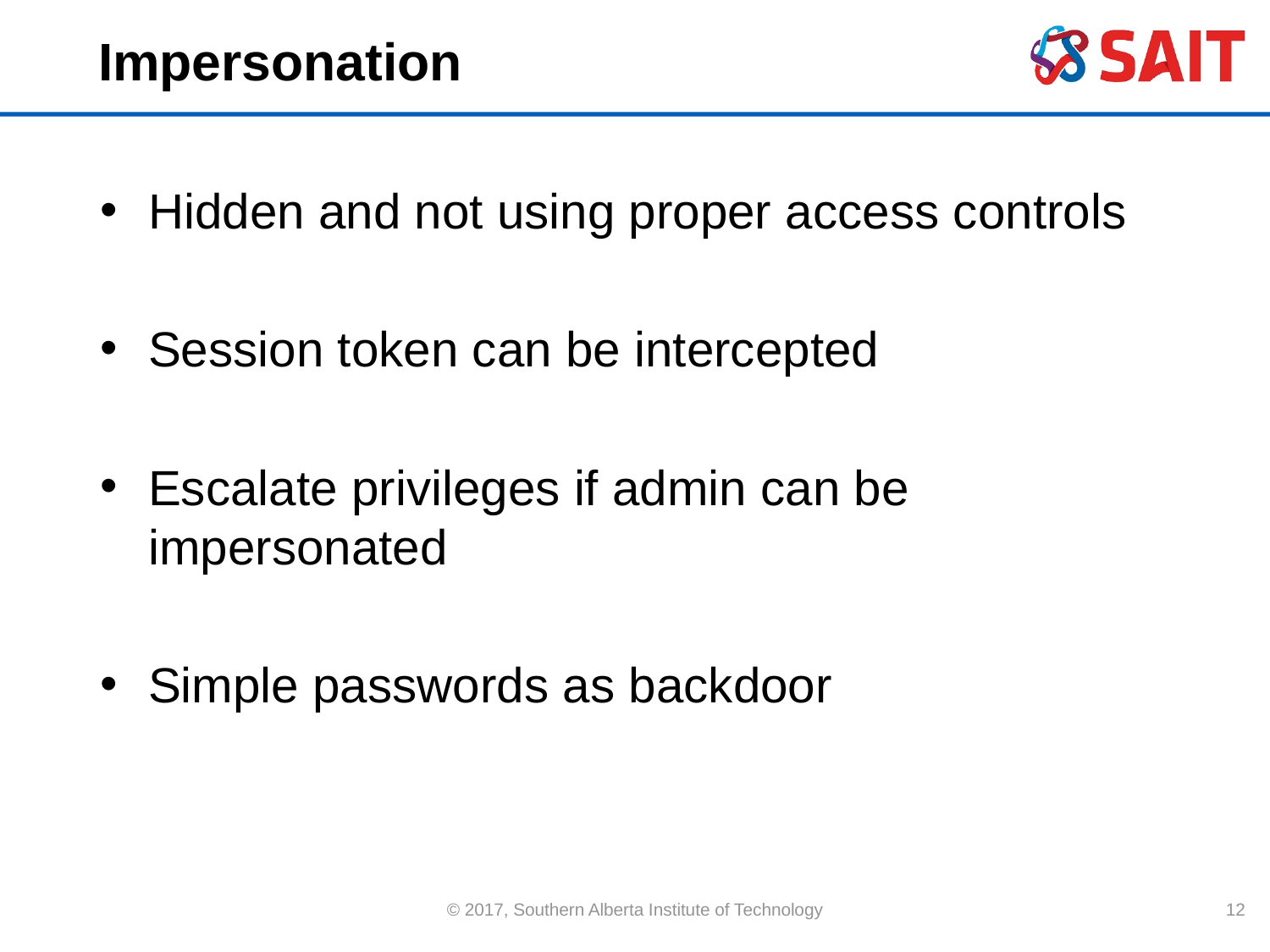

# Impersonation
Hidden and not using proper access controls

Session token can be intercepted

Escalate privileges if admin can be impersonated

Simple passwords as backdoor